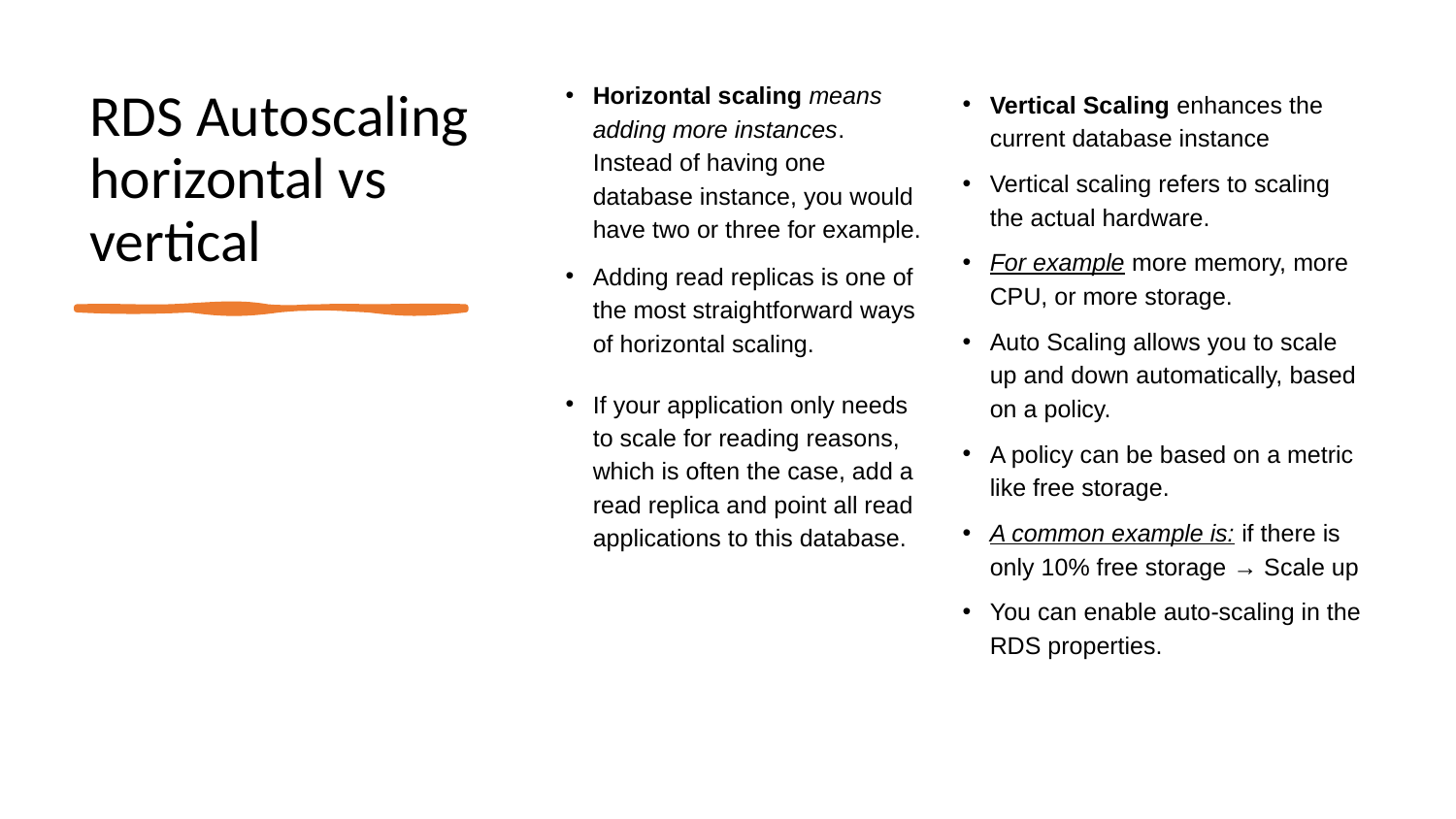

Horizontal scaling means adding more instances. Instead of having one database instance, you would have two or three for example.
Adding read replicas is one of the most straightforward ways of horizontal scaling.
If your application only needs to scale for reading reasons, which is often the case, add a read replica and point all read applications to this database.
Vertical Scaling enhances the current database instance
Vertical scaling refers to scaling the actual hardware.
For example more memory, more CPU, or more storage.
Auto Scaling allows you to scale up and down automatically, based on a policy.
A policy can be based on a metric like free storage.
A common example is: if there is only 10% free storage → Scale up
You can enable auto-scaling in the RDS properties.
# RDS Autoscaling horizontal vs vertical